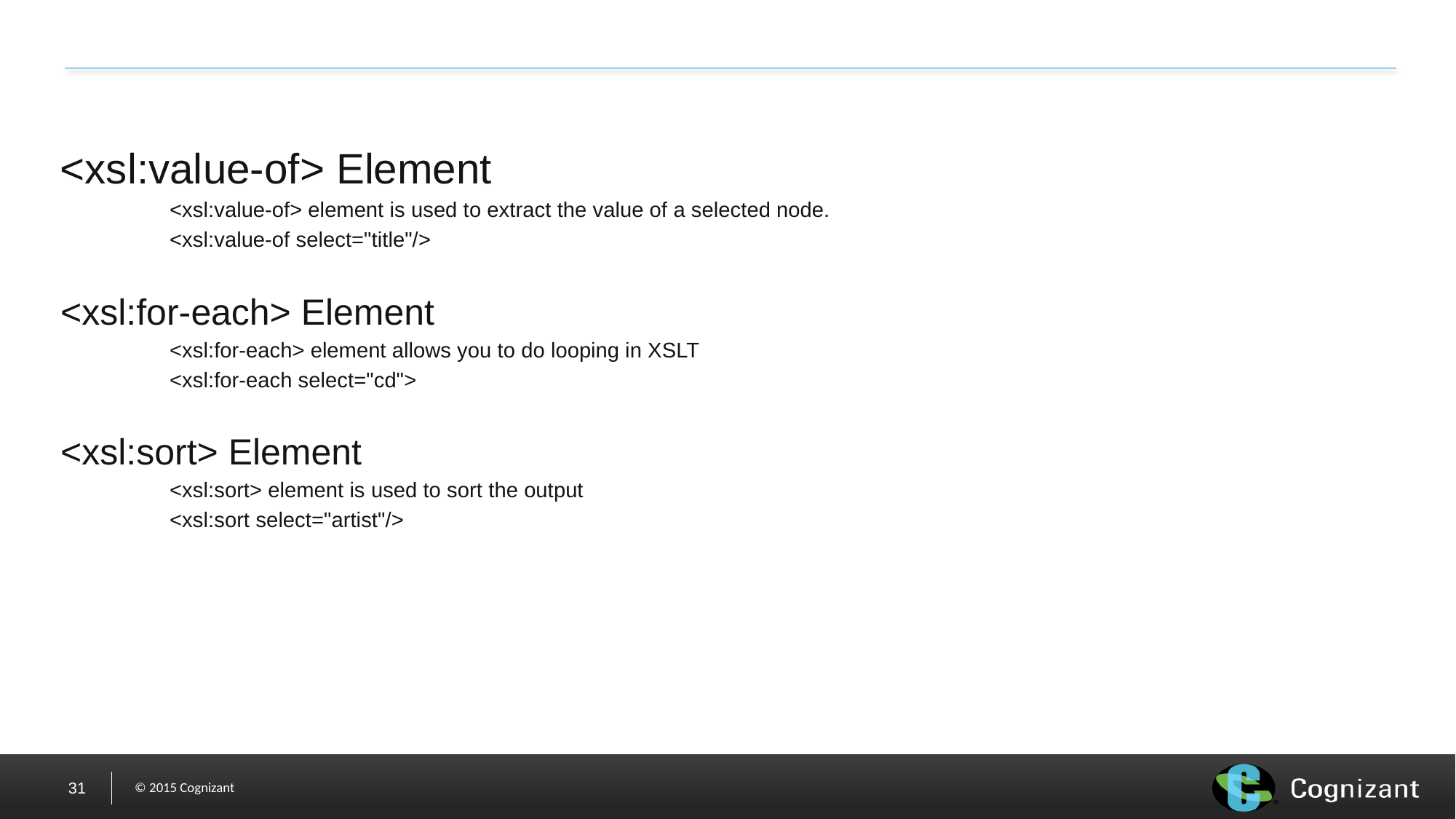

#
<xsl:value-of> Element
	<xsl:value-of> element is used to extract the value of a selected node.
	<xsl:value-of select="title"/>

<xsl:for-each> Element
	<xsl:for-each> element allows you to do looping in XSLT
	<xsl:for-each select="cd">

<xsl:sort> Element
	<xsl:sort> element is used to sort the output
	<xsl:sort select="artist"/>
31